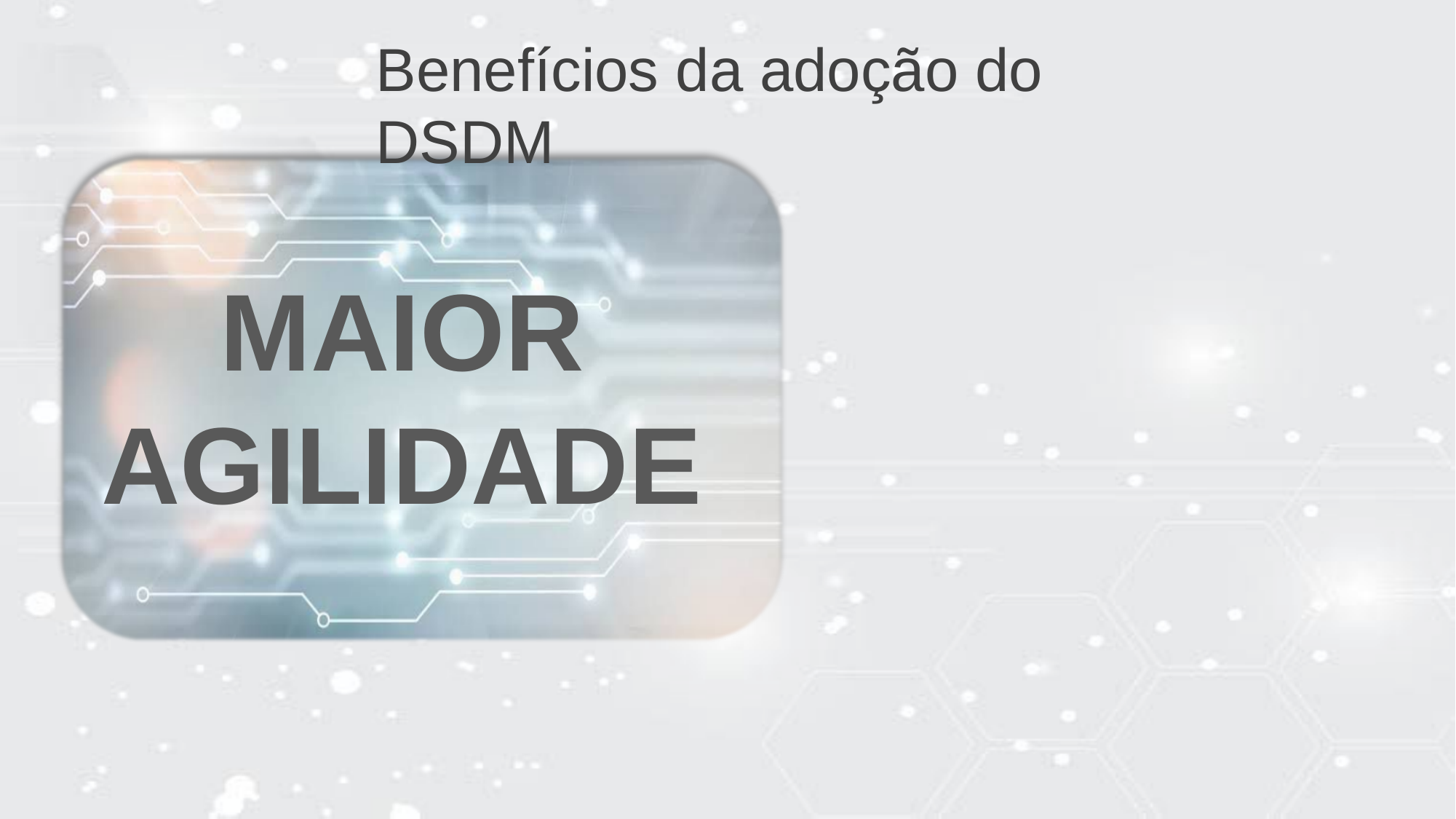

Benefícios da adoção do DSDM

    MAIOR AGILIDADE